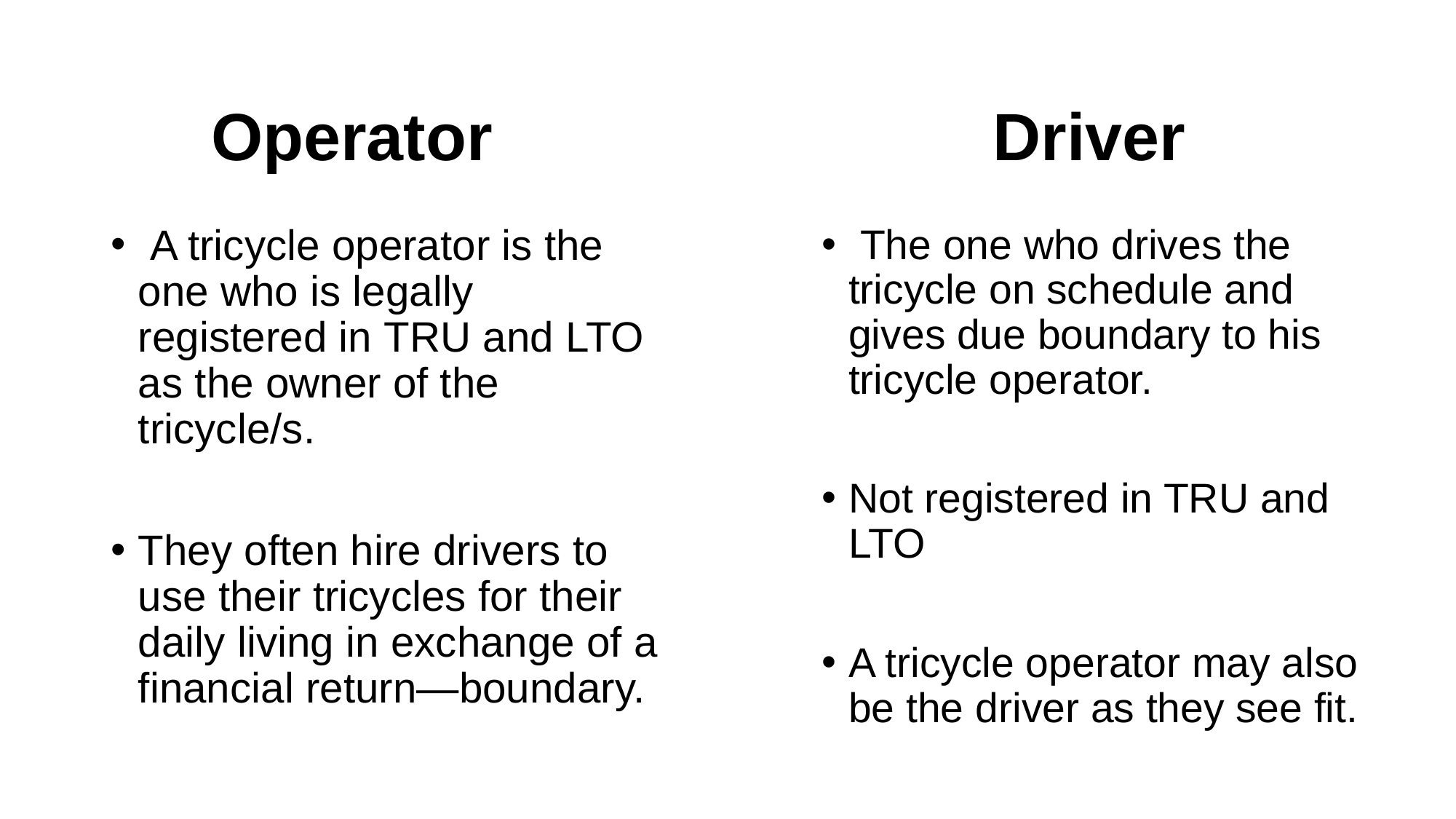

# Operator                           Driver
 A tricycle operator is the one who is legally registered in TRU and LTO as the owner of the tricycle/s.

They often hire drivers to use their tricycles for their daily living in exchange of a financial return—boundary.
 The one who drives the tricycle on schedule and gives due boundary to his tricycle operator.

Not registered in TRU and LTO

A tricycle operator may also be the driver as they see fit.